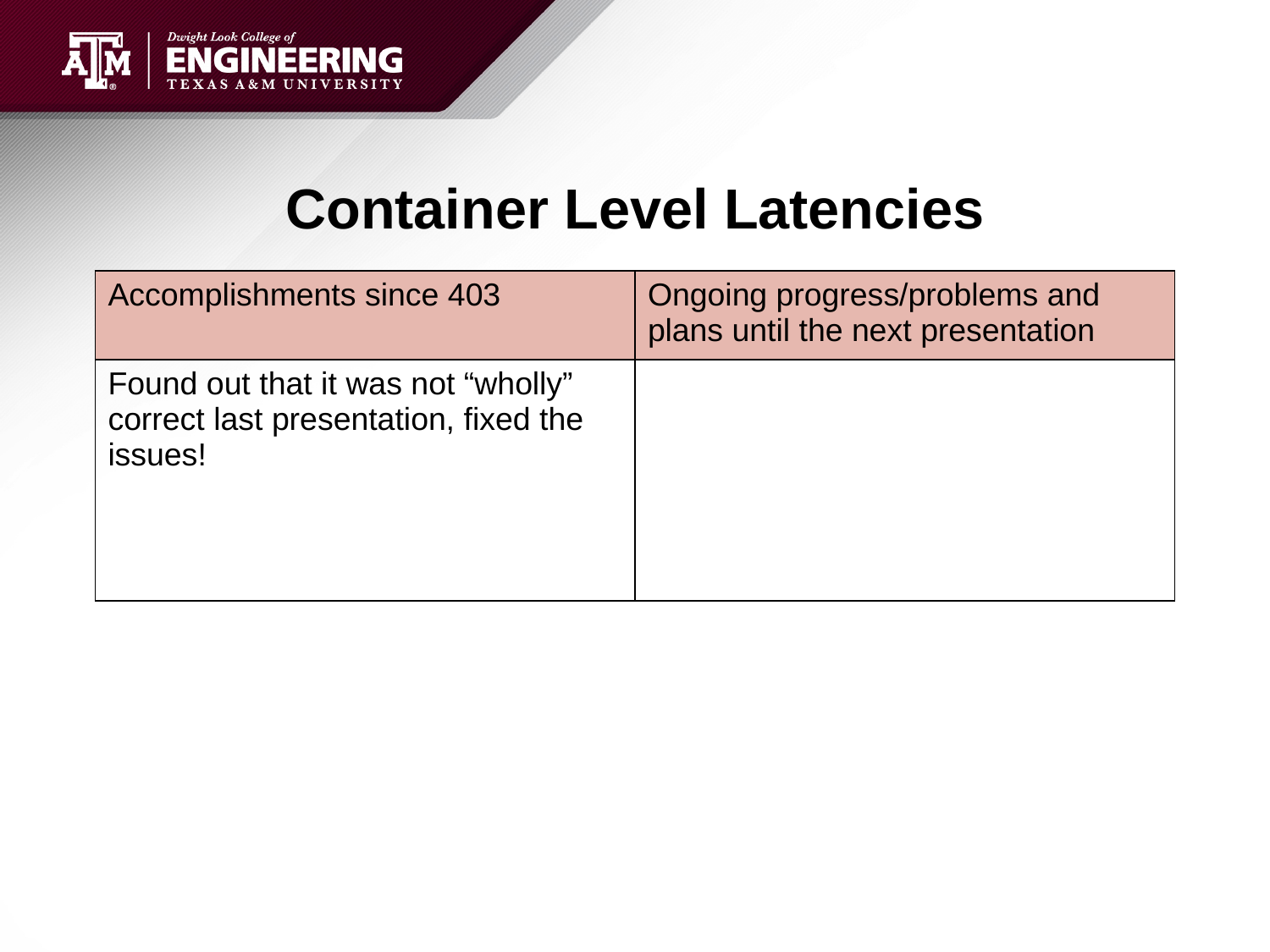

# Container Level Latencies
| Accomplishments since 403 | Ongoing progress/problems and plans until the next presentation |
| --- | --- |
| Found out that it was not “wholly” correct last presentation, fixed the issues! |  |